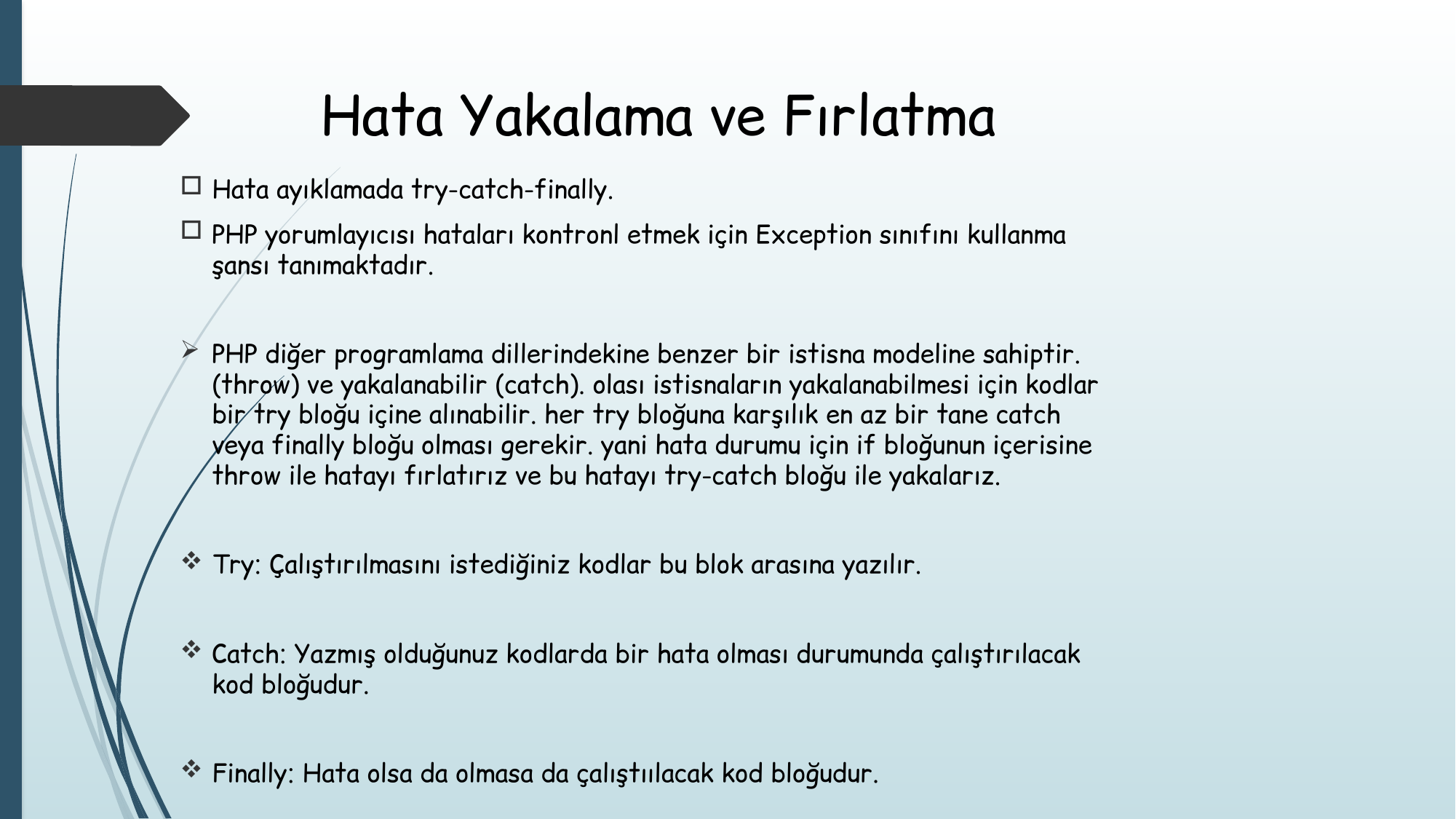

# Hata Yakalama ve Fırlatma
8
Hata ayıklamada try-catch-finally.
PHP yorumlayıcısı hataları kontronl etmek için Exception sınıfını kullanma şansı tanımaktadır.

PHP diğer programlama dillerindekine benzer bir istisna modeline sahiptir. (throw) ve yakalanabilir (catch). olası istisnaların yakalanabilmesi için kodlar bir try bloğu içine alınabilir. her try bloğuna karşılık en az bir tane catch veya finally bloğu olması gerekir. yani hata durumu için if bloğunun içerisine throw ile hatayı fırlatırız ve bu hatayı try-catch bloğu ile yakalarız.

Try: Çalıştırılmasını istediğiniz kodlar bu blok arasına yazılır.

Catch: Yazmış olduğunuz kodlarda bir hata olması durumunda çalıştırılacak kod bloğudur.

Finally: Hata olsa da olmasa da çalıştıılacak kod bloğudur.